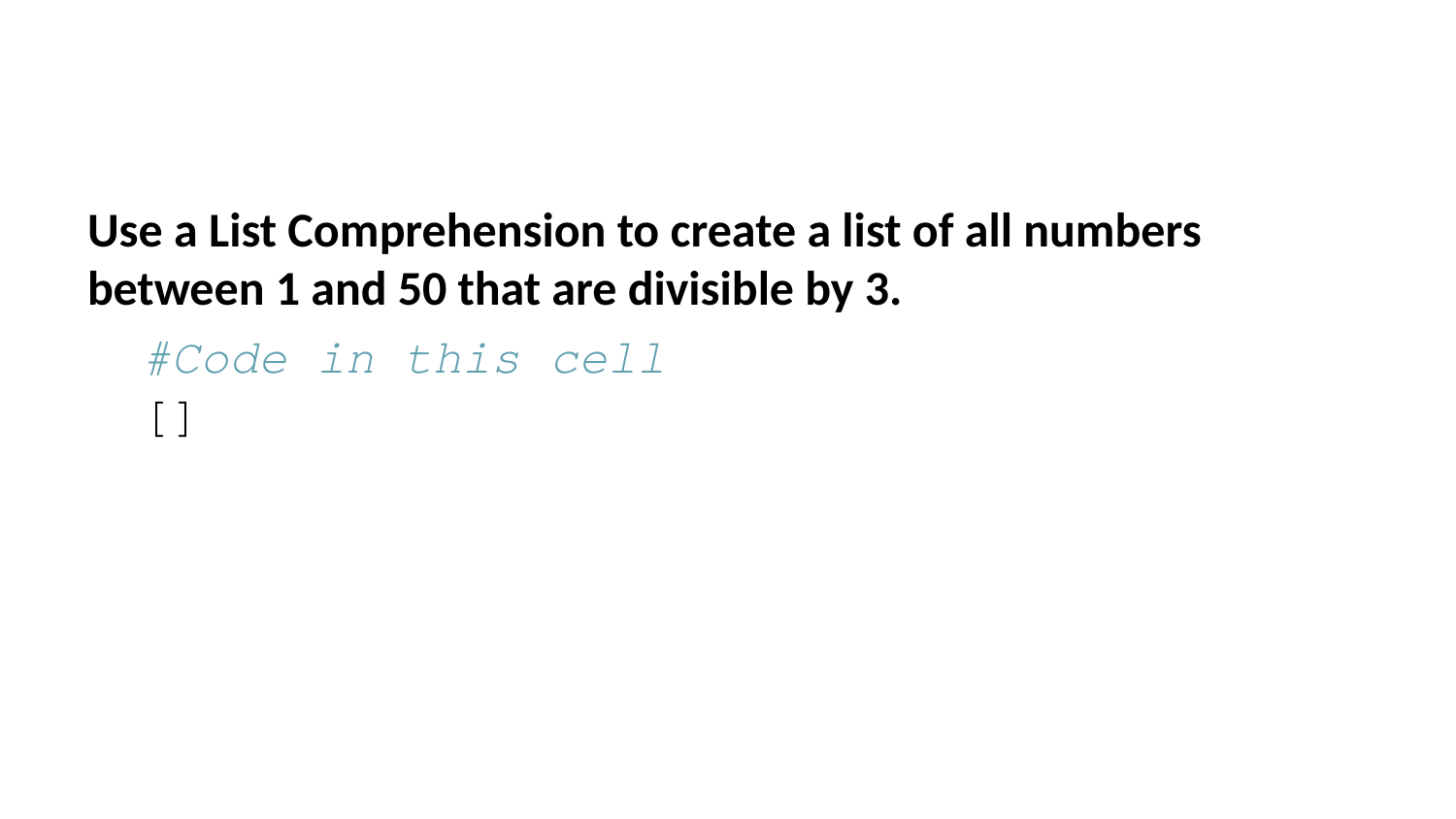

Use a List Comprehension to create a list of all numbers between 1 and 50 that are divisible by 3.
#Code in this cell
[]